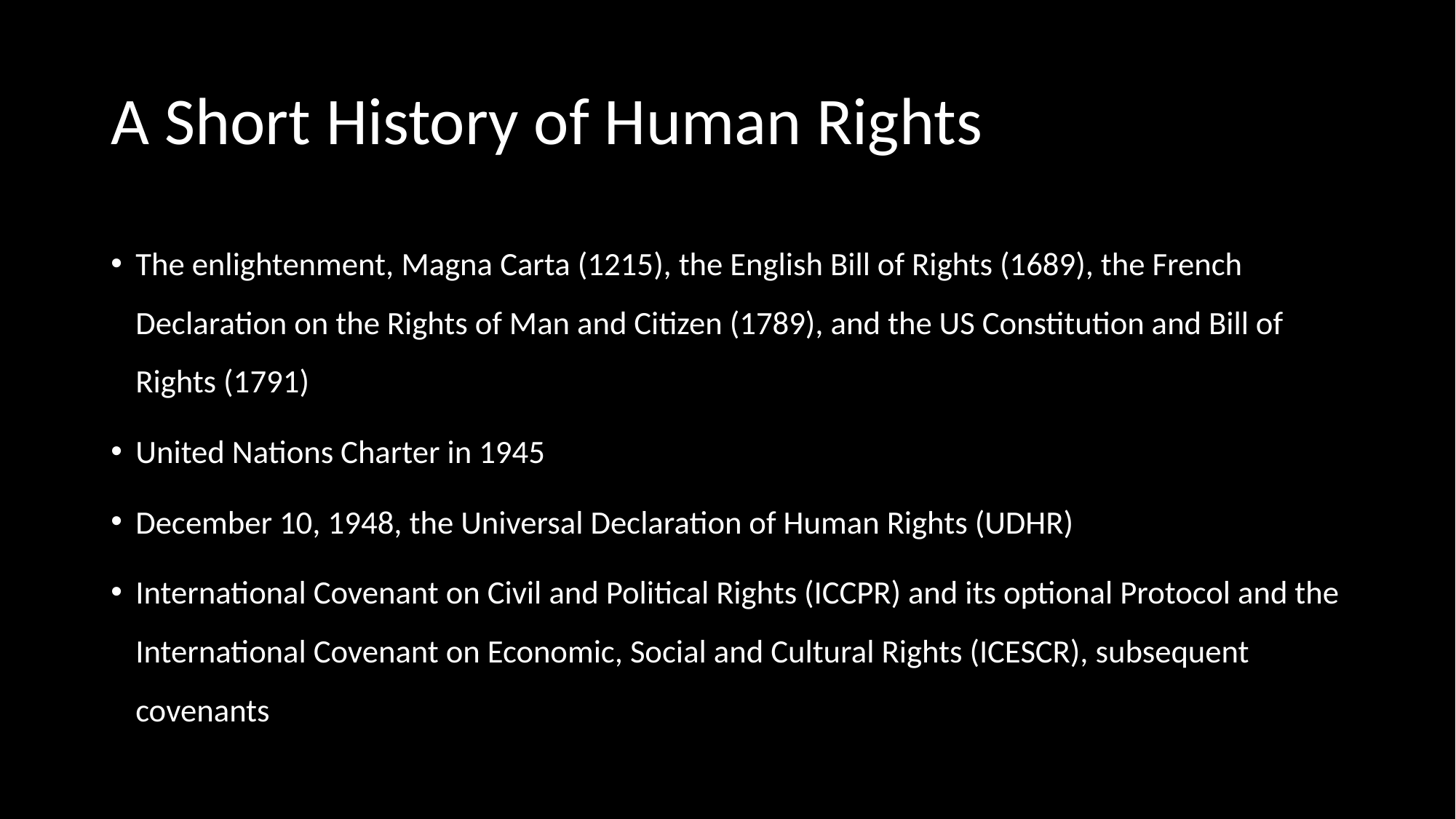

# A Short History of Human Rights
The enlightenment, Magna Carta (1215), the English Bill of Rights (1689), the French Declaration on the Rights of Man and Citizen (1789), and the US Constitution and Bill of Rights (1791)
United Nations Charter in 1945
December 10, 1948, the Universal Declaration of Human Rights (UDHR)
International Covenant on Civil and Political Rights (ICCPR) and its optional Protocol and the International Covenant on Economic, Social and Cultural Rights (ICESCR), subsequent covenants